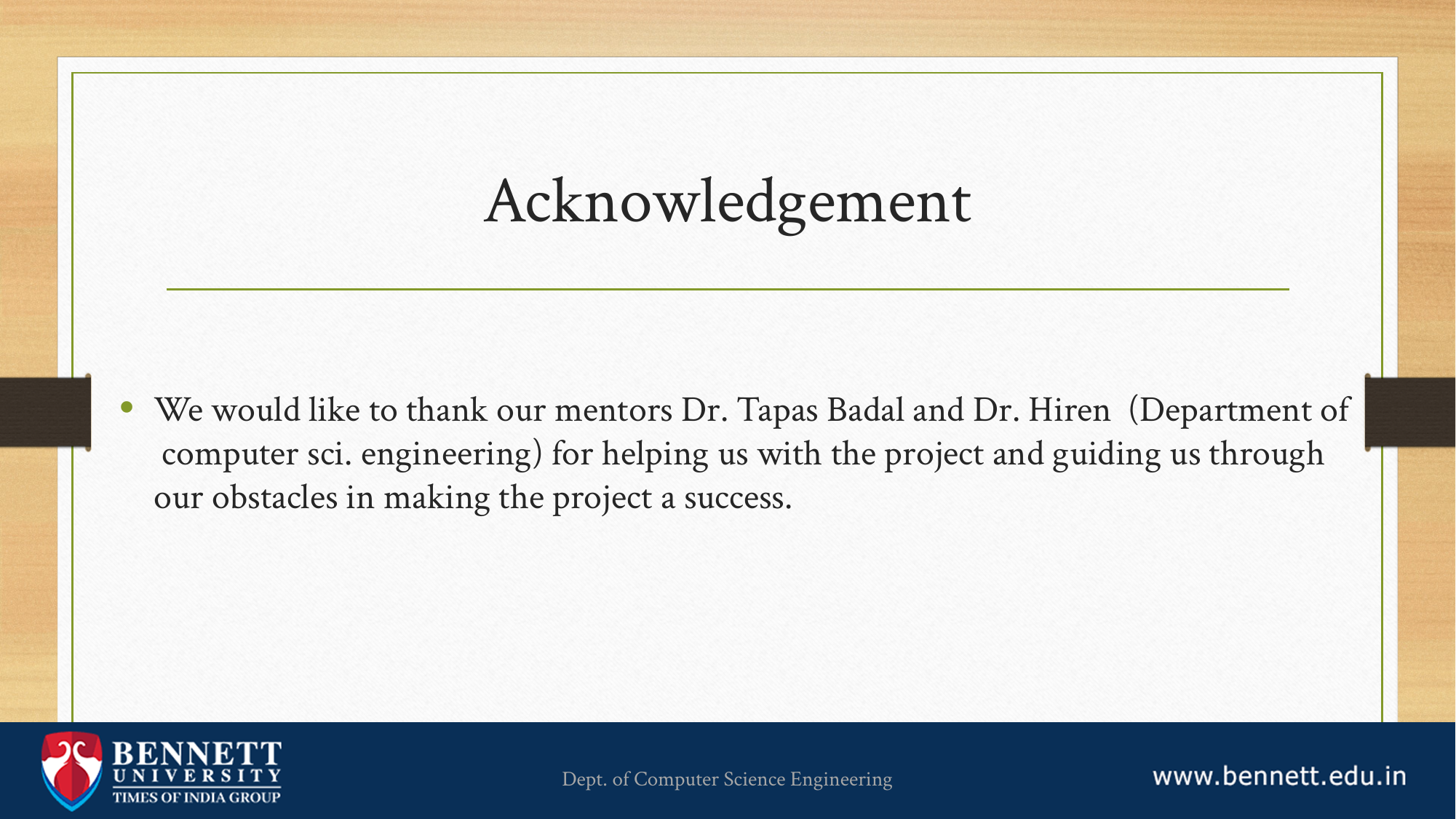

# Acknowledgement
We would like to thank our mentors Dr. Tapas Badal and Dr. Hiren  (Department of  computer sci. engineering) for helping us with the project and guiding us through our obstacles in making the project a success.